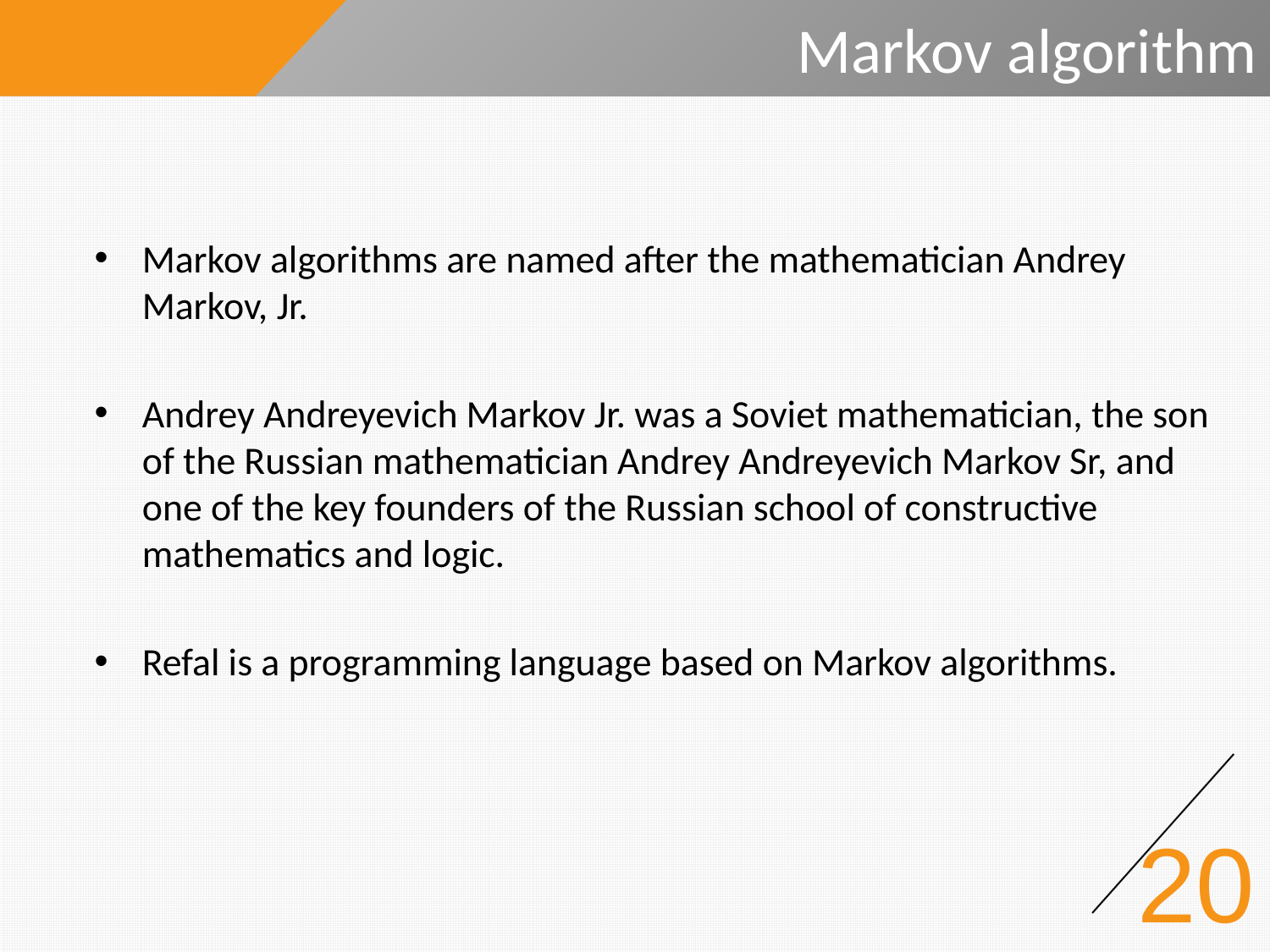

# Markov algorithm
Markov algorithms are named after the mathematician Andrey Markov, Jr.

Andrey Andreyevich Markov Jr. was a Soviet mathematician, the son of the Russian mathematician Andrey Andreyevich Markov Sr, and one of the key founders of the Russian school of constructive mathematics and logic.

Refal is a programming language based on Markov algorithms.
20